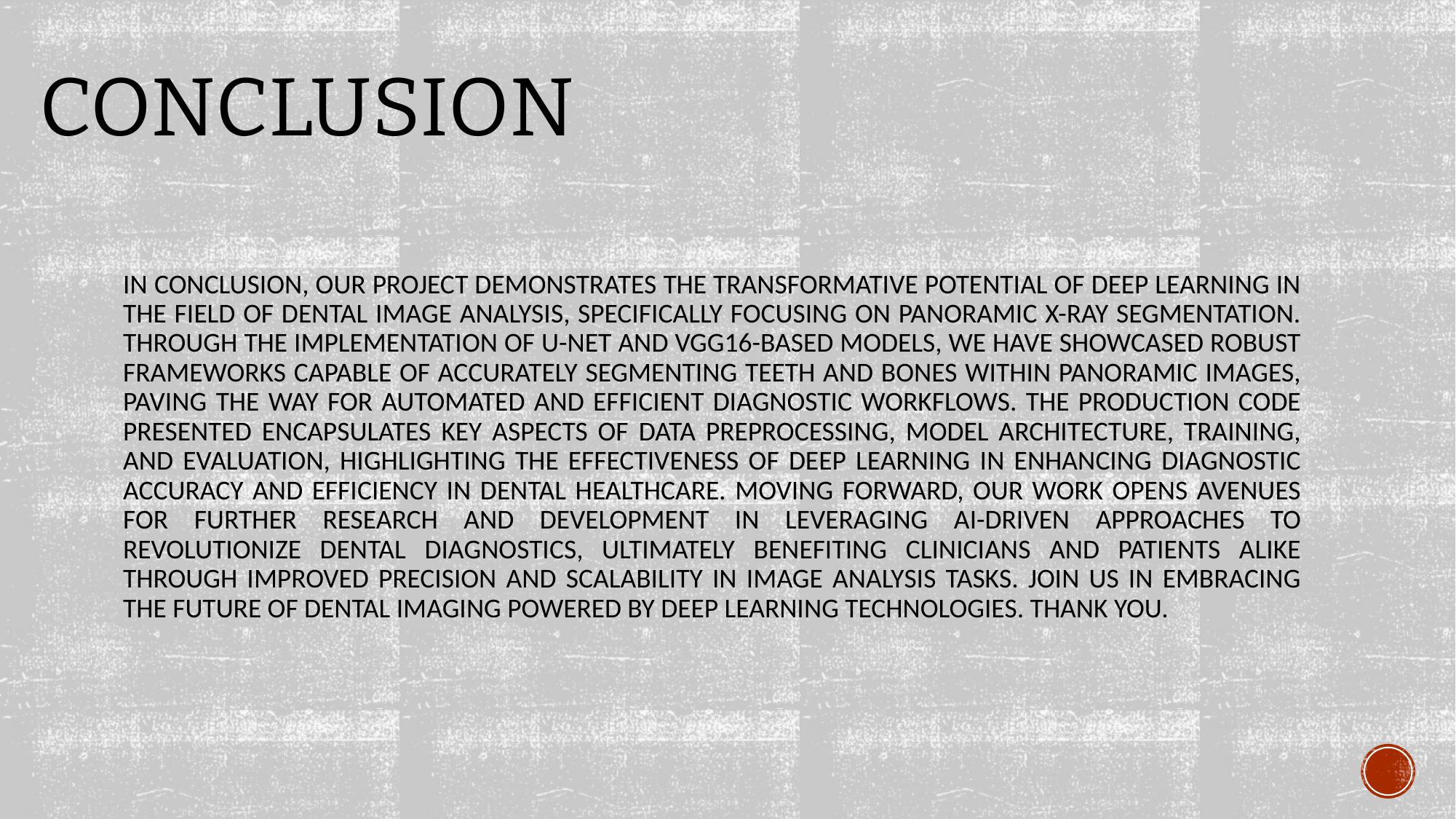

# conclusion
In conclusion, our project demonstrates the transformative potential of deep learning in the field of dental image analysis, specifically focusing on panoramic X-ray segmentation. Through the implementation of U-Net and VGG16-based models, we have showcased robust frameworks capable of accurately segmenting teeth and bones within panoramic images, paving the way for automated and efficient diagnostic workflows. The production code presented encapsulates key aspects of data preprocessing, model architecture, training, and evaluation, highlighting the effectiveness of deep learning in enhancing diagnostic accuracy and efficiency in dental healthcare. Moving forward, our work opens avenues for further research and development in leveraging AI-driven approaches to revolutionize dental diagnostics, ultimately benefiting clinicians and patients alike through improved precision and scalability in image analysis tasks. Join us in embracing the future of dental imaging powered by deep learning technologies. Thank you.